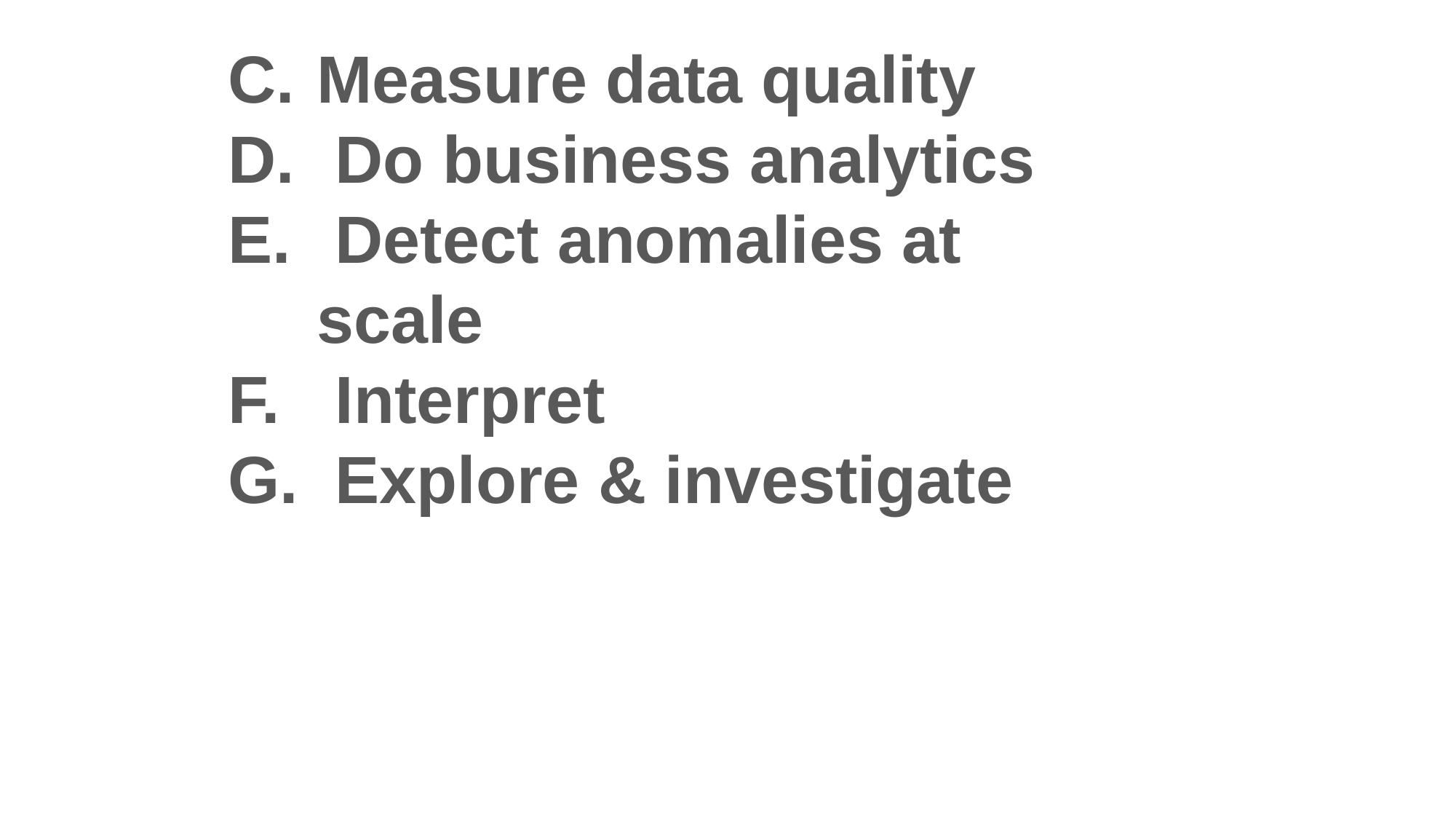

Measure data quality
 Do business analytics
 Detect anomalies at scale
 Interpret
 Explore & investigate